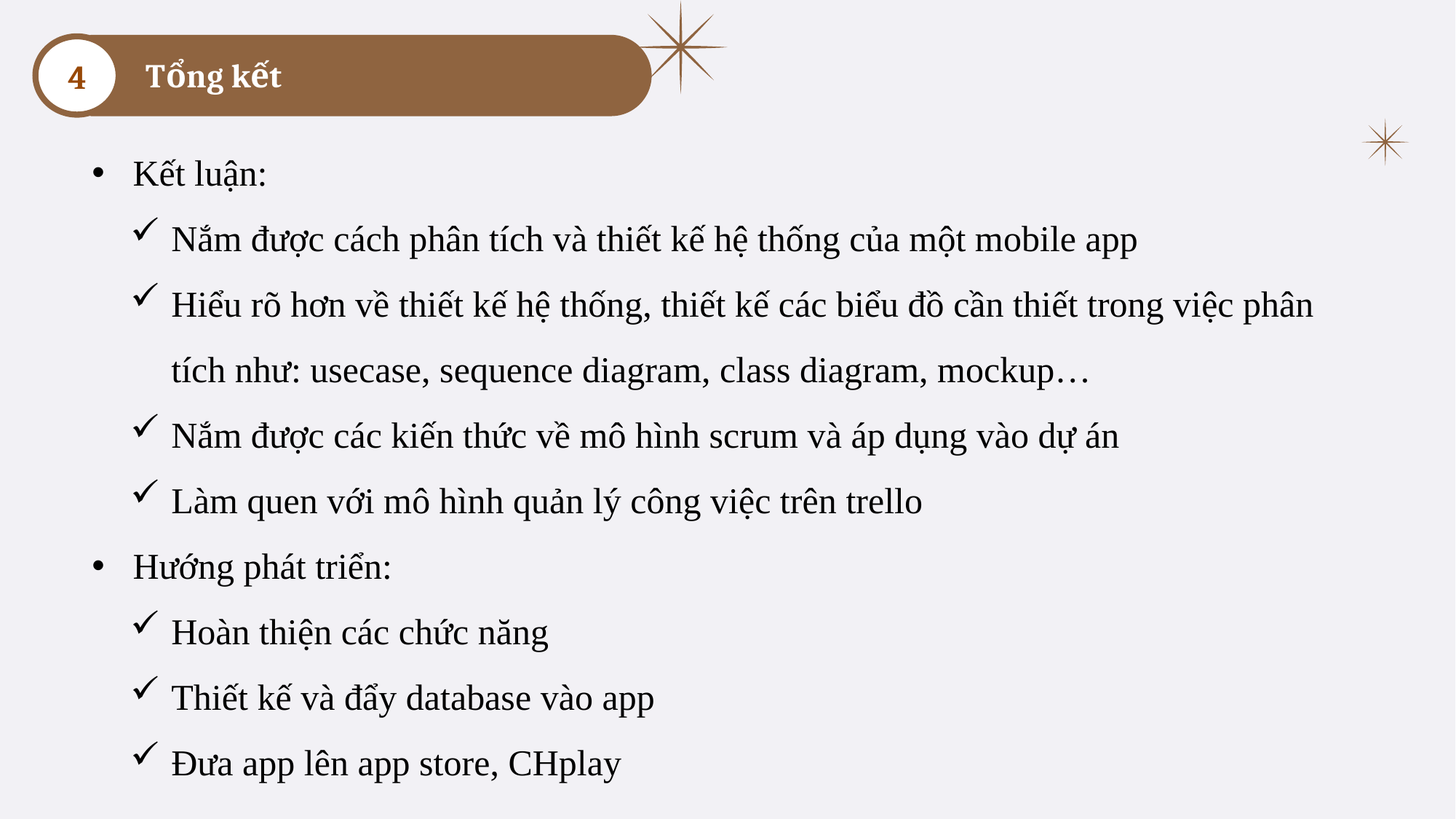

Tổng kết
4

Kết luận:
Nắm được cách phân tích và thiết kế hệ thống của một mobile app
Hiểu rõ hơn về thiết kế hệ thống, thiết kế các biểu đồ cần thiết trong việc phân tích như: usecase, sequence diagram, class diagram, mockup…
Nắm được các kiến thức về mô hình scrum và áp dụng vào dự án
Làm quen với mô hình quản lý công việc trên trello
Hướng phát triển:
Hoàn thiện các chức năng
Thiết kế và đẩy database vào app
Đưa app lên app store, CHplay